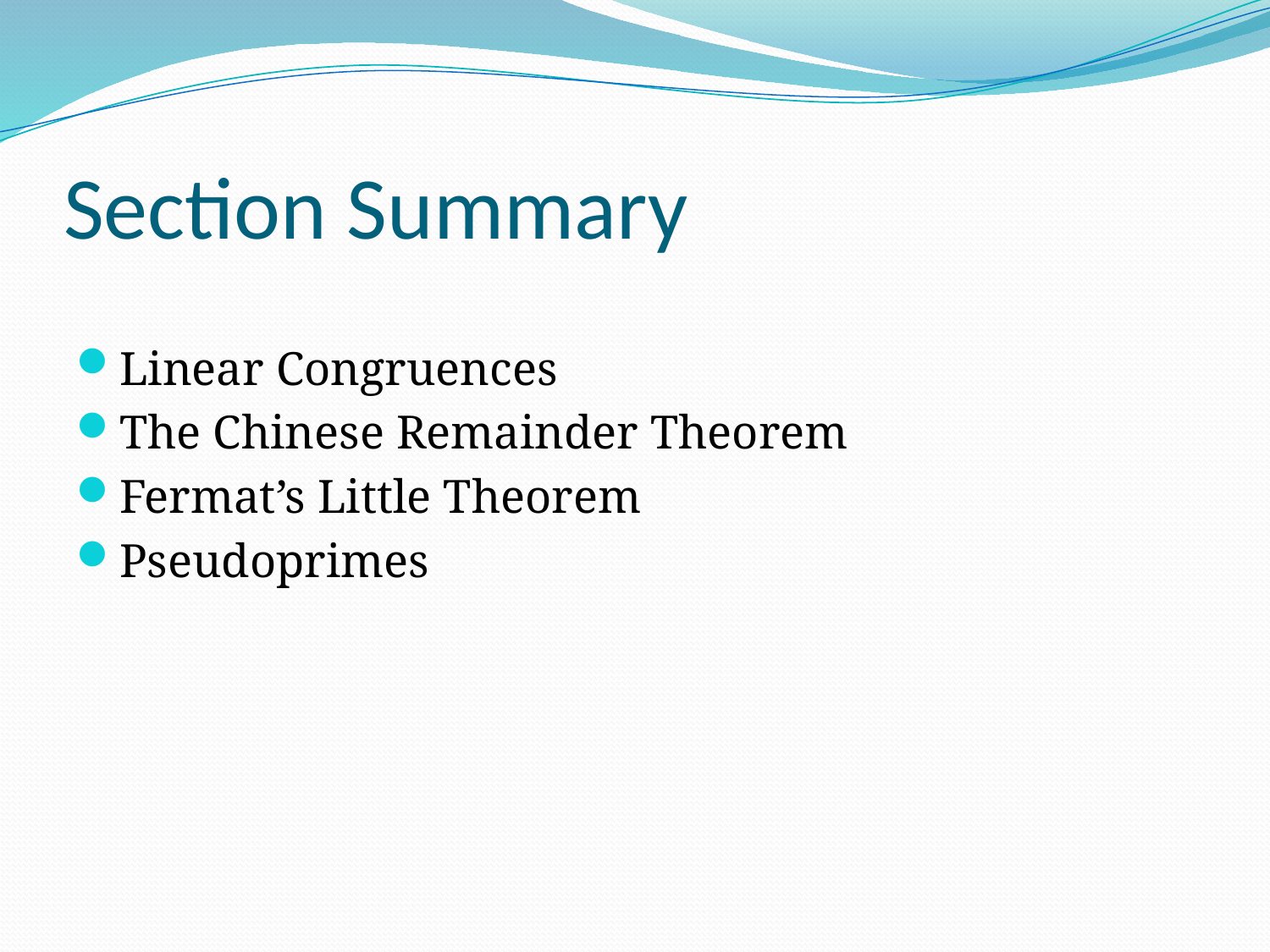

# Section Summary

Linear Congruences
The Chinese Remainder Theorem
Fermat’s Little Theorem
Pseudoprimes